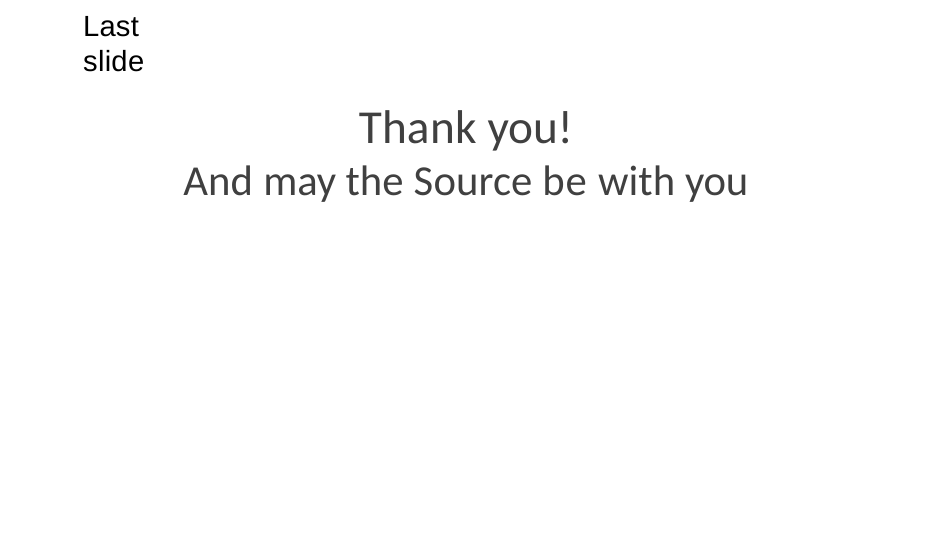

Last slide
# Thank you!
And may the Source be with you
Remake by Mao Huynh
263/300